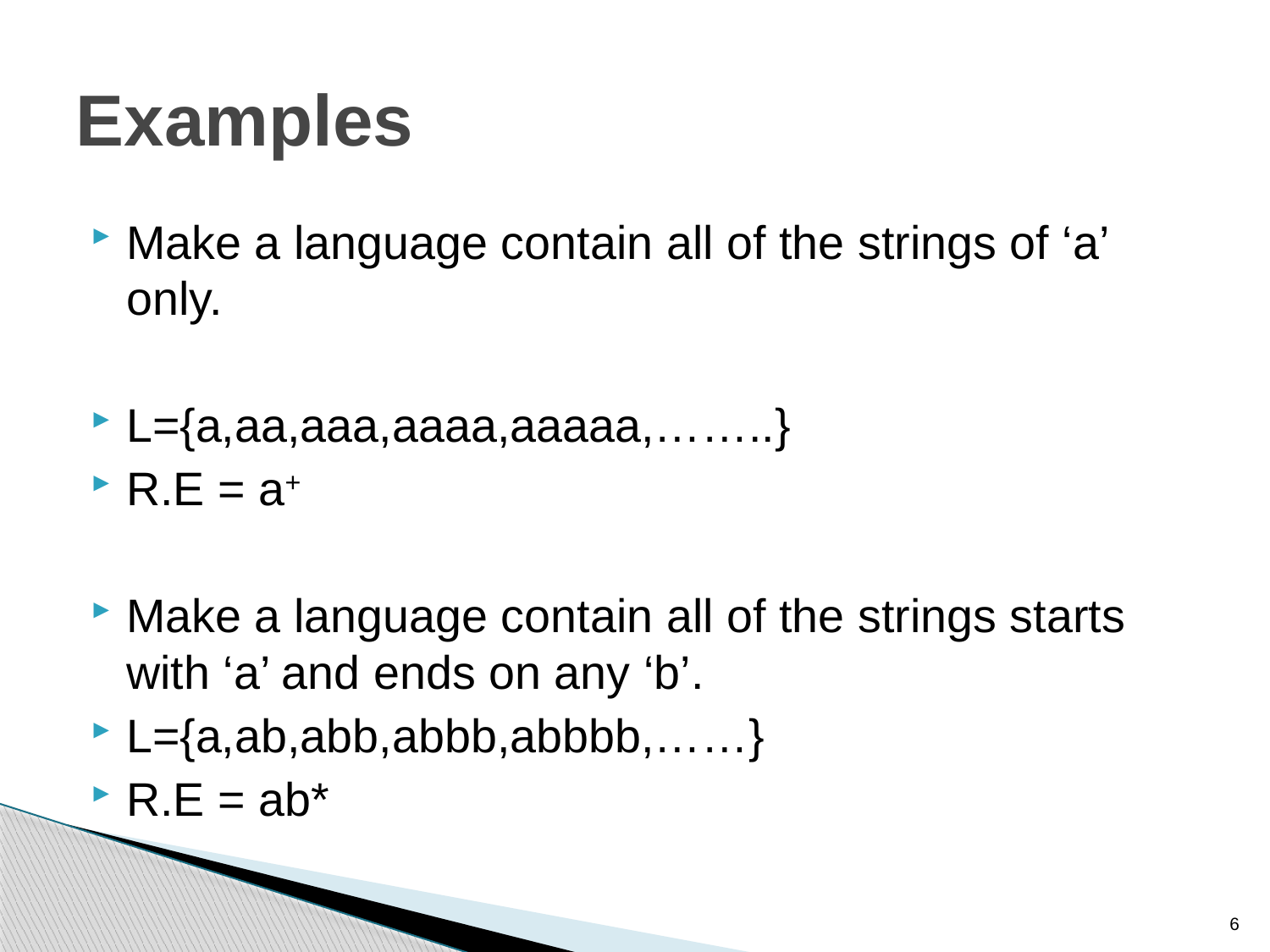

# Examples
Make a language contain all of the strings of ‘a’ only.

L={a,aa,aaa,aaaa,aaaaa,……..}
R.E = a+

Make a language contain all of the strings starts with ‘a’ and ends on any ‘b’.
L={a,ab,abb,abbb,abbbb,……}
R.E = ab*

6